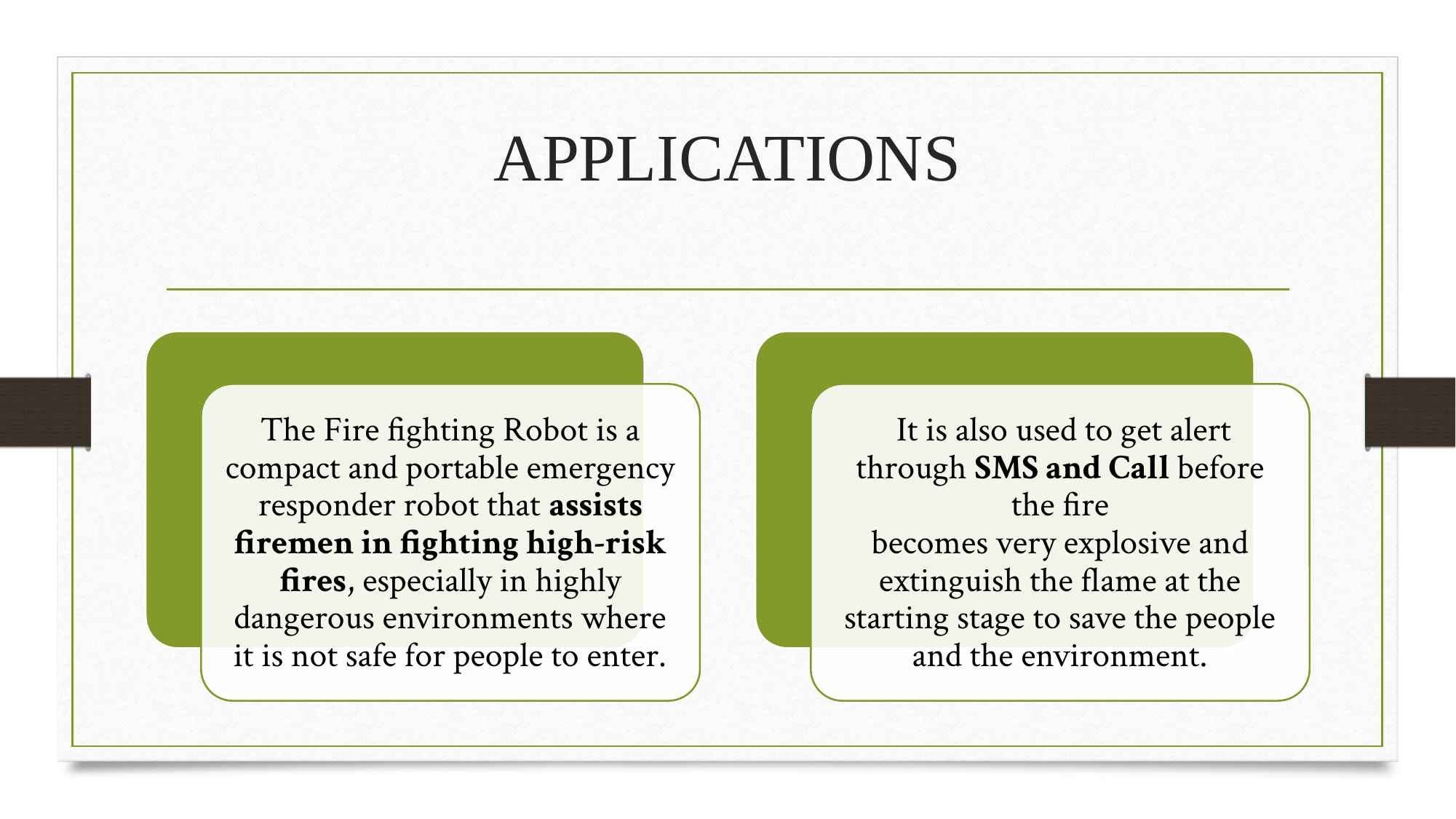

# APPLICATIONS
The Fire fighting Robot is a compact and portable emergency responder robot that assists firemen in fighting high-risk fires, especially in highly dangerous environments where it is not safe for people to enter.
 It is also used to get alert through SMS and Call before the fire becomes very explosive and extinguish the flame at the starting stage to save the people and the environment.